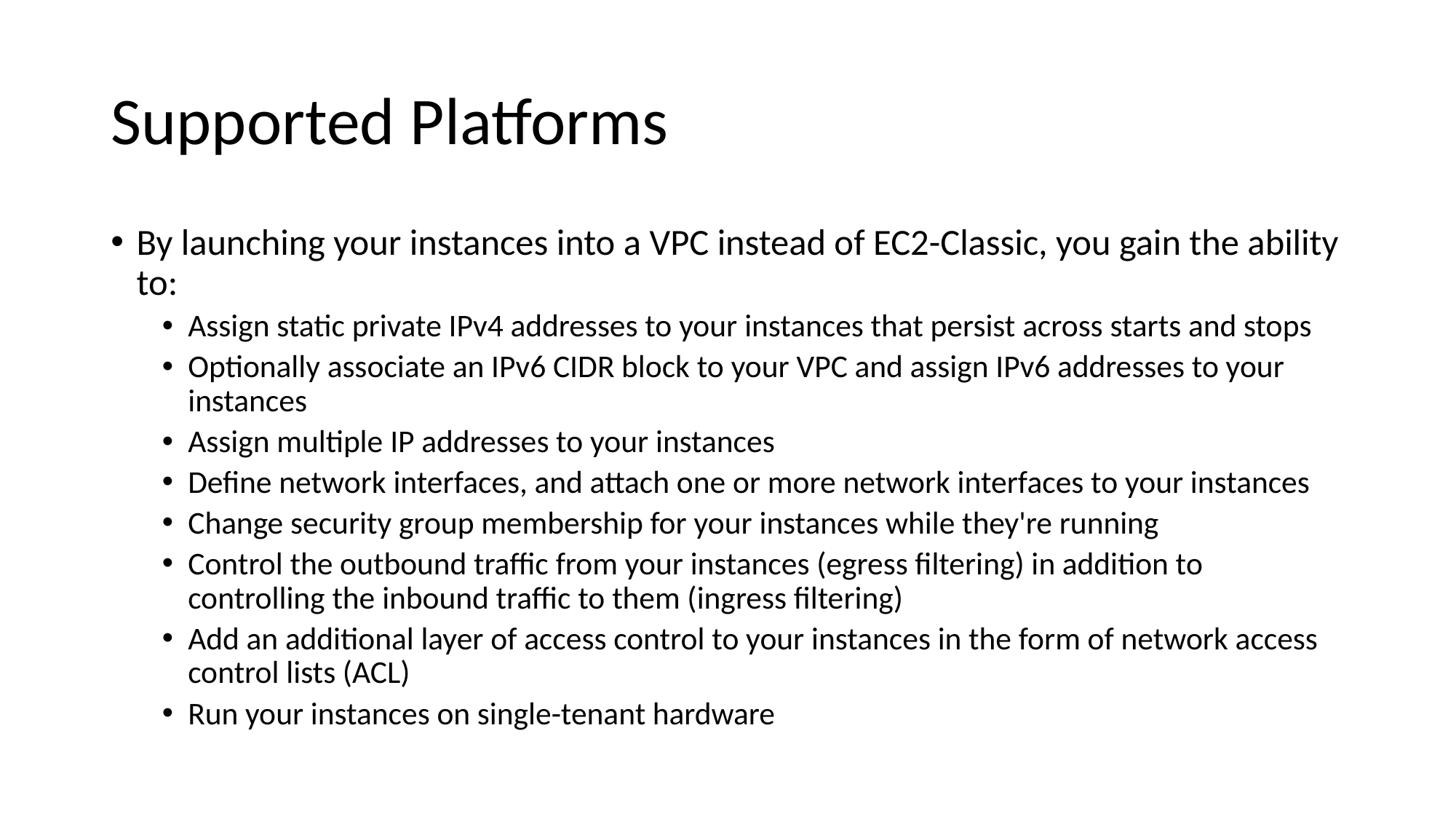

# Supported Platforms
By launching your instances into a VPC instead of EC2-Classic, you gain the ability to:
Assign static private IPv4 addresses to your instances that persist across starts and stops
Optionally associate an IPv6 CIDR block to your VPC and assign IPv6 addresses to your instances
Assign multiple IP addresses to your instances
Define network interfaces, and attach one or more network interfaces to your instances
Change security group membership for your instances while they're running
Control the outbound traffic from your instances (egress filtering) in addition to controlling the inbound traffic to them (ingress filtering)
Add an additional layer of access control to your instances in the form of network access control lists (ACL)
Run your instances on single-tenant hardware